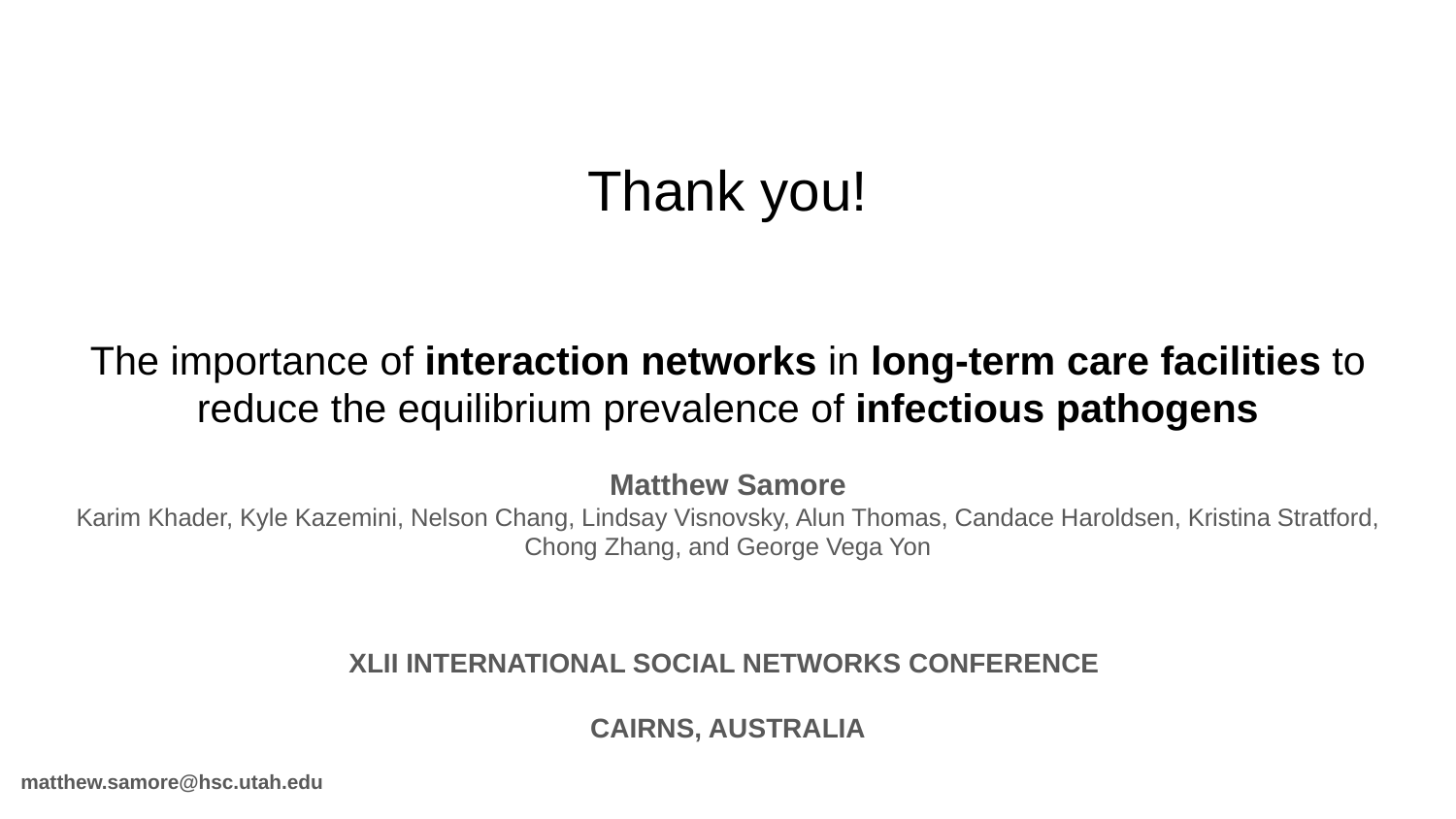

# The importance of interaction networks in long-term care facilities to
reduce the equilibrium prevalence of infectious pathogens
Thank you!
Matthew Samore
Karim Khader, Kyle Kazemini, Nelson Chang, Lindsay Visnovsky, Alun Thomas, Candace Haroldsen, Kristina Stratford, Chong Zhang, and George Vega Yon
XLII INTERNATIONAL SOCIAL NETWORKS CONFERENCE

CAIRNS, AUSTRALIA